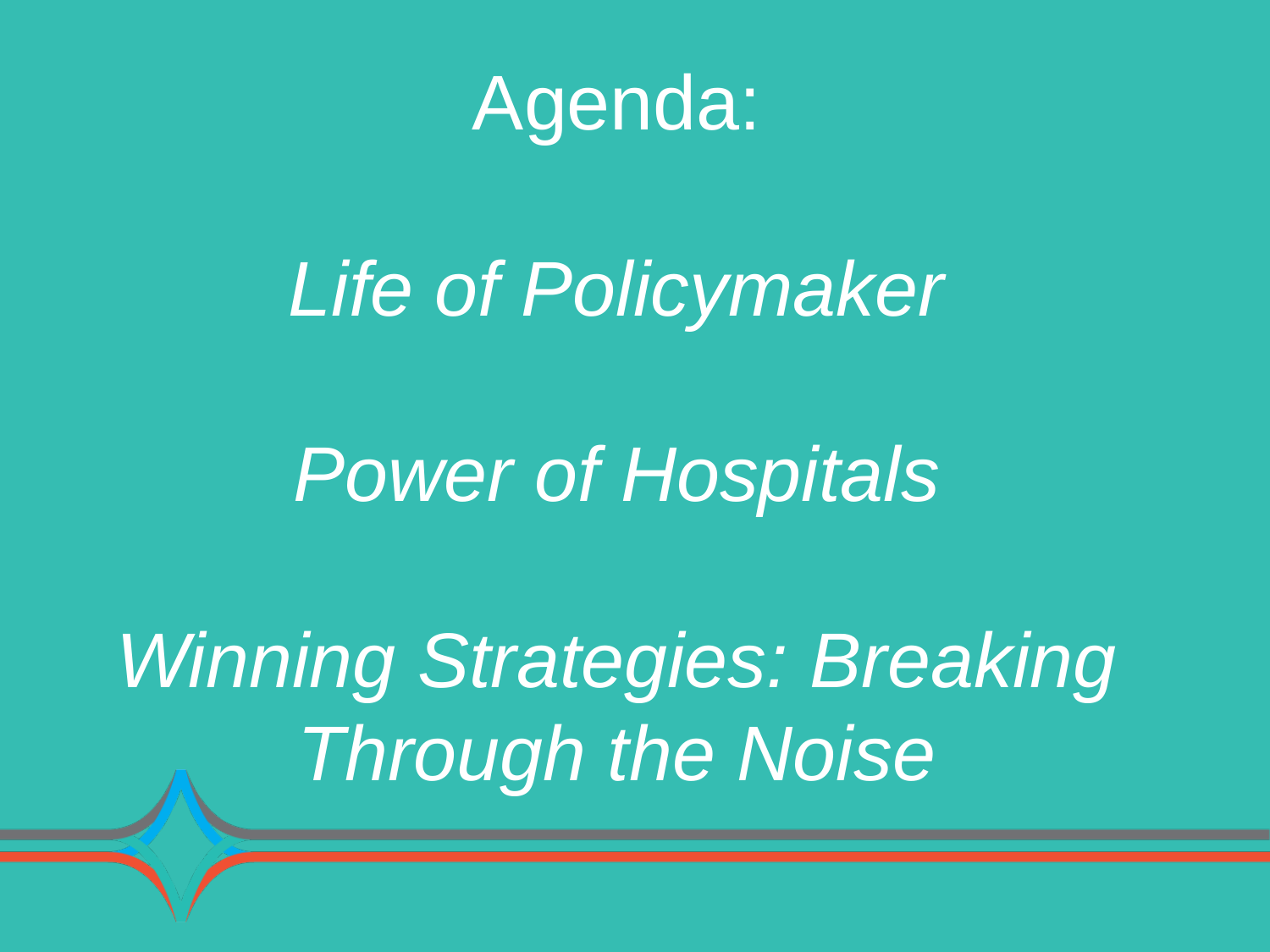

# Agenda: Life of Policymaker Power of Hospitals Winning Strategies: Breaking Through the Noise